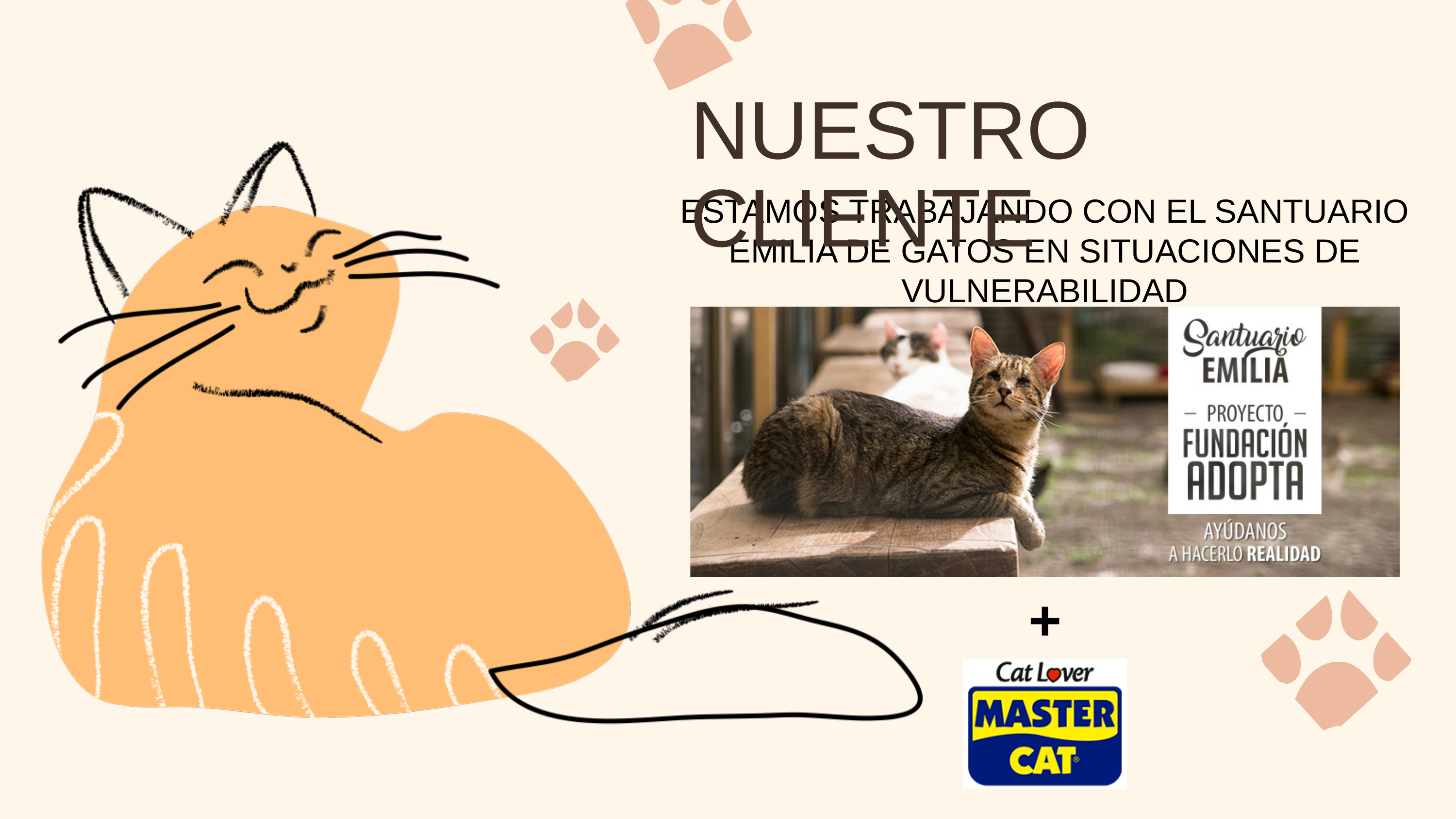

NUESTRO CLIENTE

ESTAMOS TRABAJANDO CON EL SANTUARIO EMILIA DE GATOS EN SITUACIONES DE VULNERABILIDAD

+